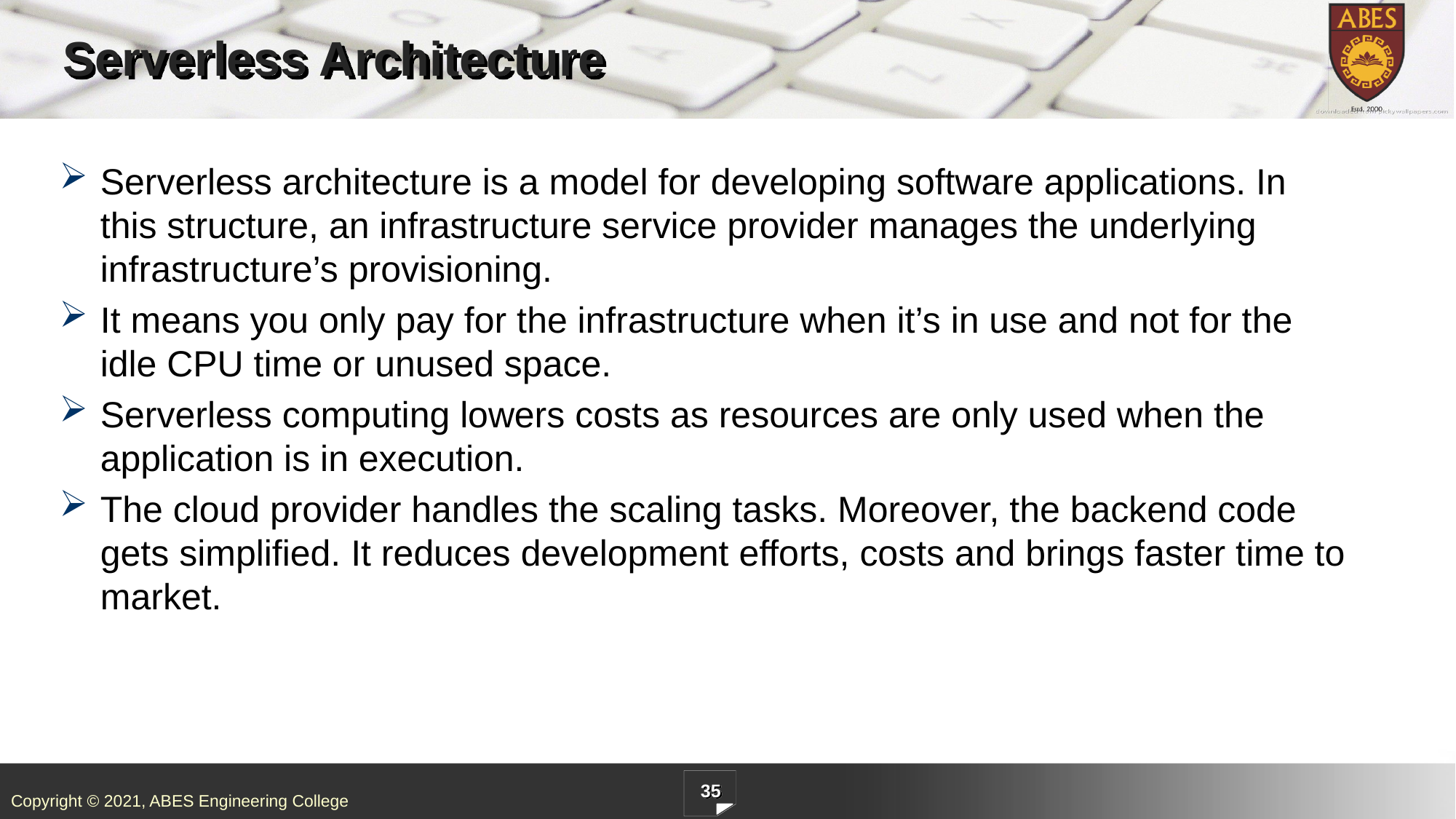

# Serverless Architecture
Serverless architecture is a model for developing software applications. In this structure, an infrastructure service provider manages the underlying infrastructure’s provisioning.
It means you only pay for the infrastructure when it’s in use and not for the idle CPU time or unused space.
Serverless computing lowers costs as resources are only used when the application is in execution.
The cloud provider handles the scaling tasks. Moreover, the backend code gets simplified. It reduces development efforts, costs and brings faster time to market.
35